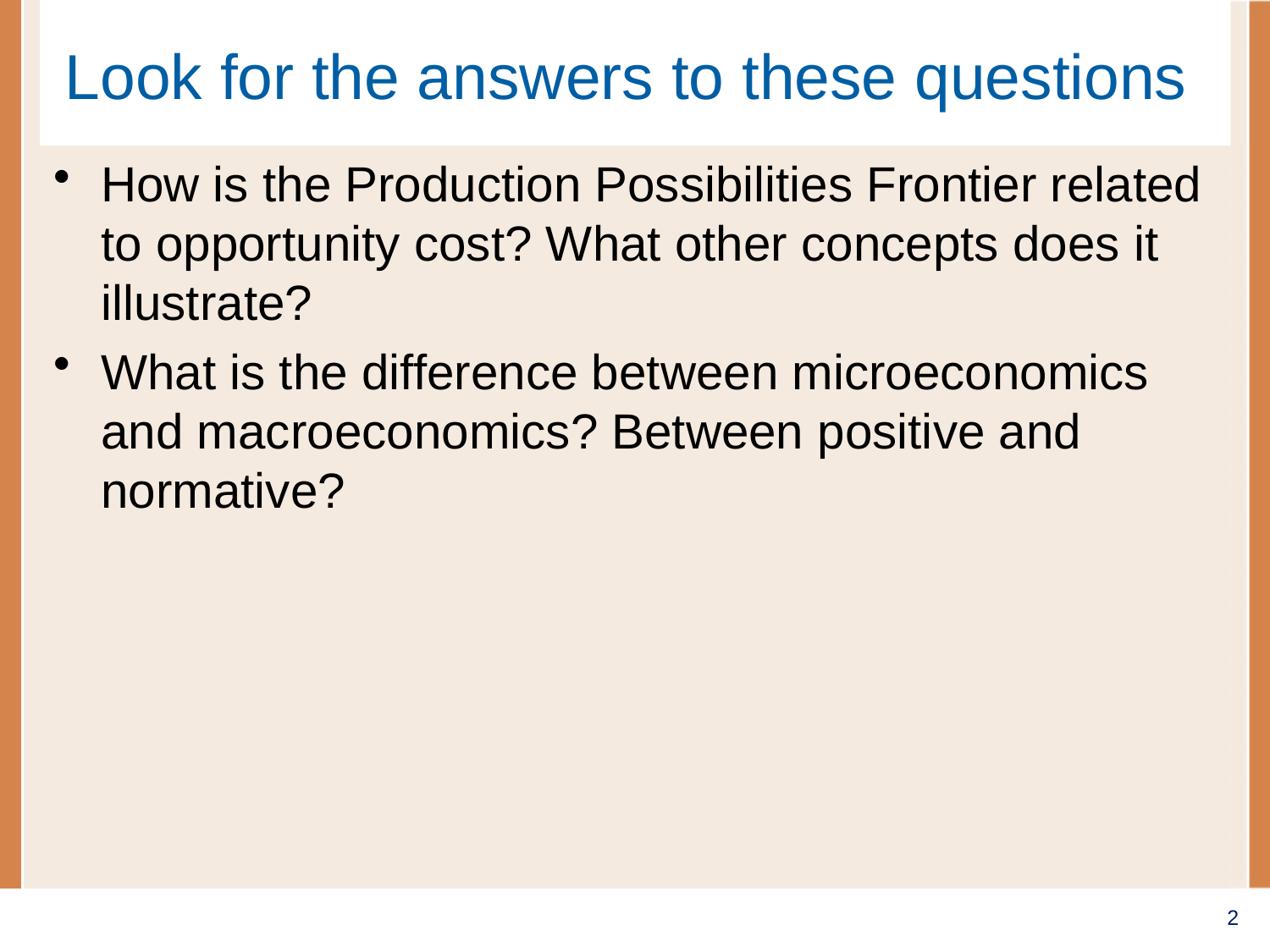

# Look for the answers to these questions
How is the Production Possibilities Frontier related to opportunity cost? What other concepts does it illustrate?
What is the difference between microeconomics and macroeconomics? Between positive and normative?
2